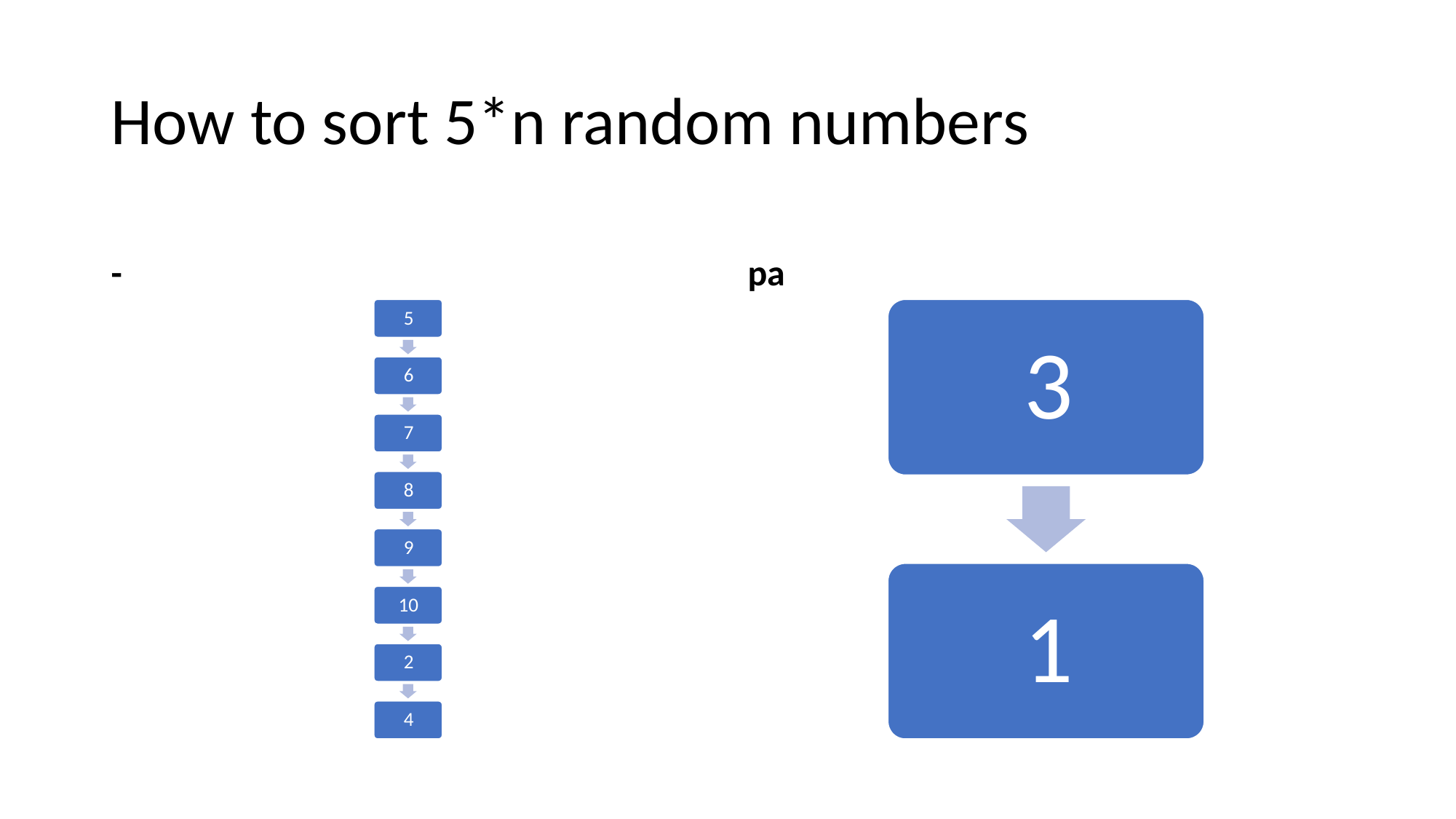

# How to sort 5*n random numbers
-
pa
5

6

7

8

9

10

2

4
3

1